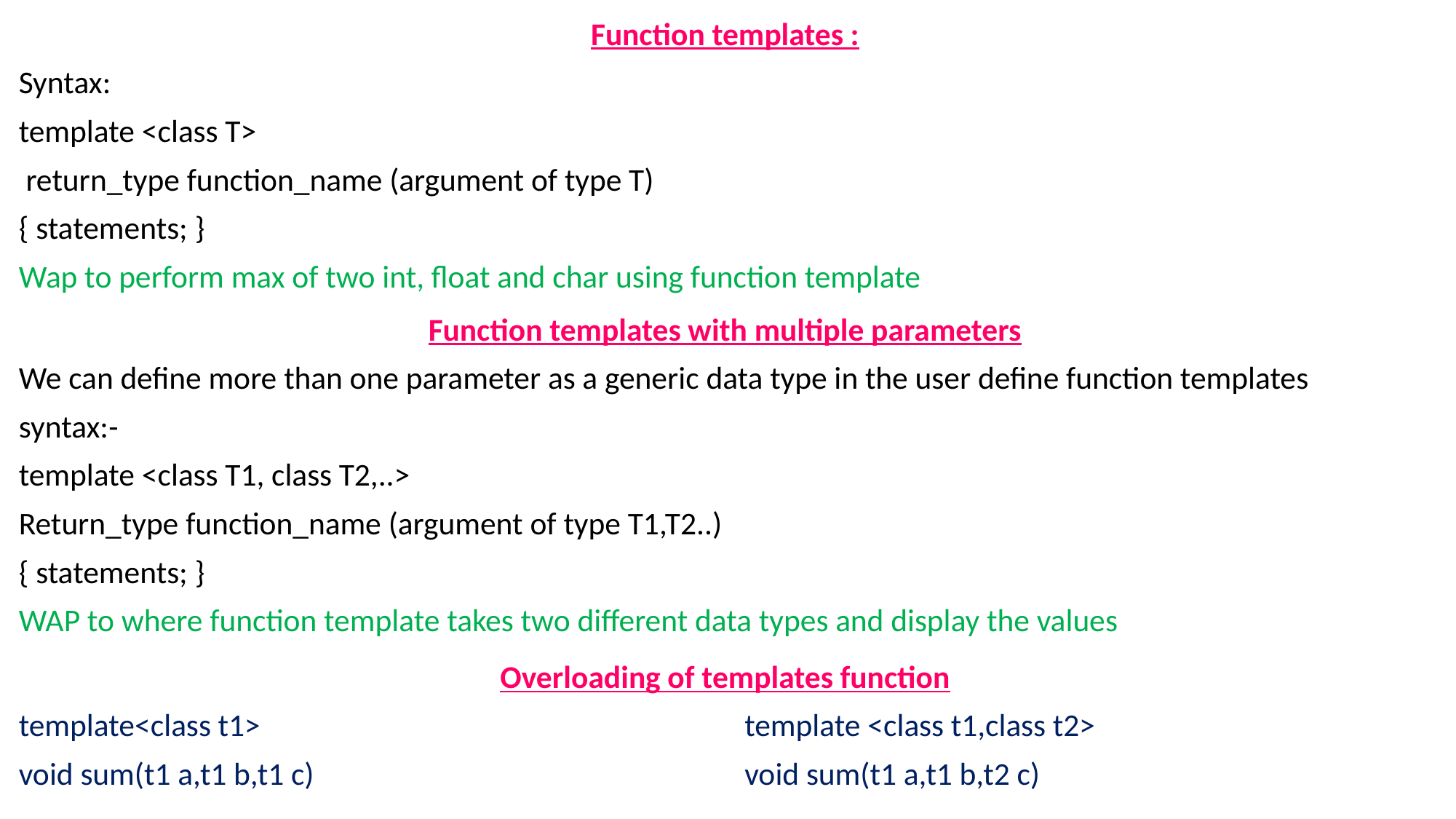

Function templates :
Syntax:
template <class T>
 return_type function_name (argument of type T)
{ statements; }
Wap to perform max of two int, float and char using function template
Function templates with multiple parameters
We can define more than one parameter as a generic data type in the user define function templates
syntax:-
template <class T1, class T2,..>
Return_type function_name (argument of type T1,T2..)
{ statements; }
WAP to where function template takes two different data types and display the values
Overloading of templates function
template<class t1>  					template <class t1,class t2>
void sum(t1 a,t1 b,t1 c)					void sum(t1 a,t1 b,t2 c)